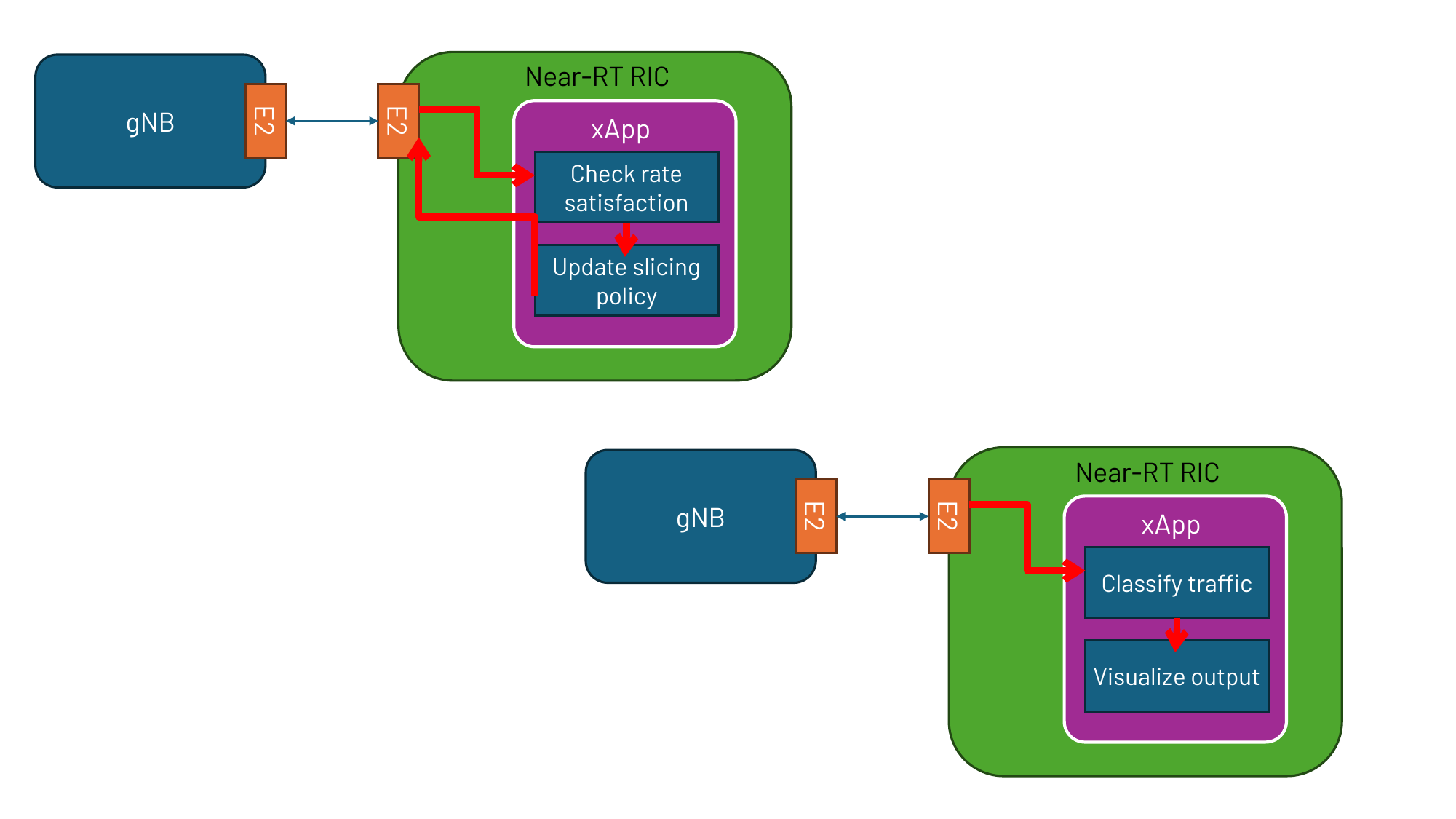

Near-RT RIC
gNB

E2
E2
xApp
Check rate satisfaction
Update slicing policy

Near-RT RIC
gNB

E2
E2
xApp
Classify traffic
Visualize output